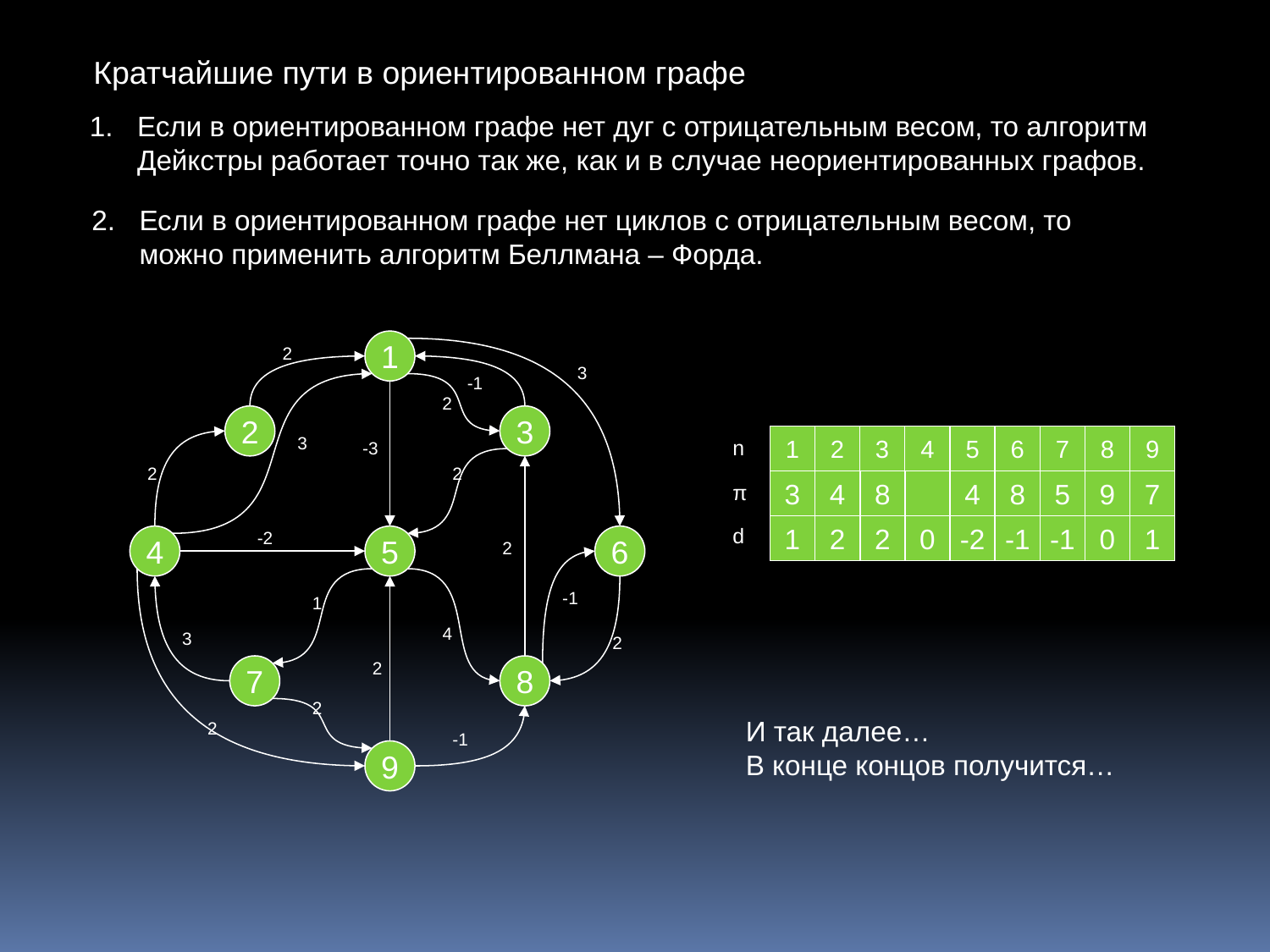

Кратчайшие пути в ориентированном графе
Если в ориентированном графе нет дуг с отрицательным весом, то алгоритм
Дейкстры работает точно так же, как и в случае неориентированных графов.
Если в ориентированном графе нет циклов с отрицательным весом, то
можно применить алгоритм Беллмана – Форда.
1
2
3
-1
2
2
3
3
1
2
3
4
5
6
7
8
9
n

π
d
∞
∞
∞
0
∞
∞
∞
∞
∞
-3
2
2
4
3
4
1
8
4
1
8
5
5
9
4
7
3
1
2
5
3
2
-2
6
0
-1
-1
2
1
0
2
1
-2
4
5
6
2
-1
1
4
3
2
2
7
8
2
И так далее…
В конце концов получится…
2
-1
9